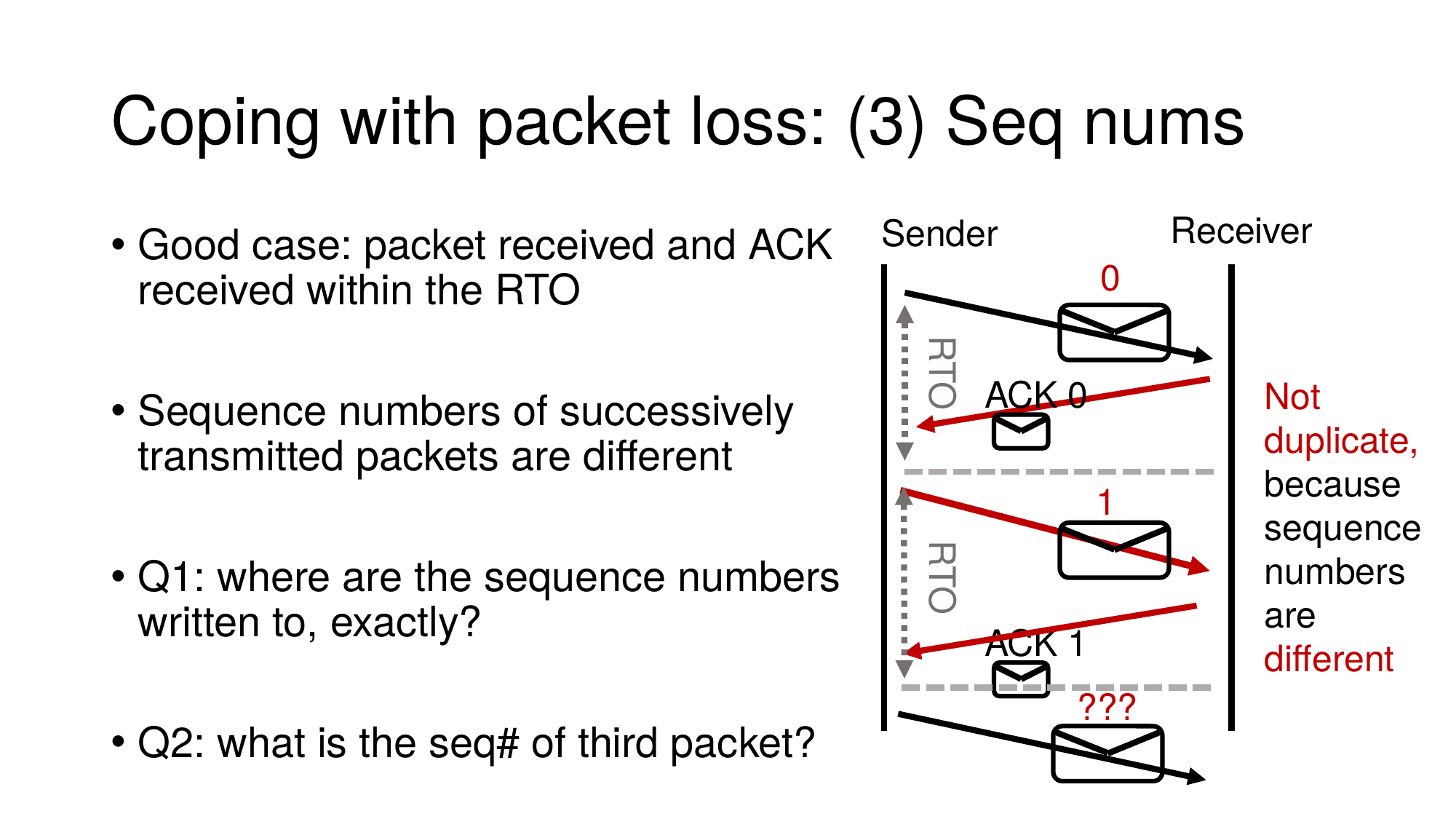

# Coping with packet loss: (3) Seq nums
Receiver
Sender
Good case: packet received and ACK received within the RTO

Sequence numbers of successively transmitted packets are different

Q1: where are the sequence numbers written to, exactly?

Q2: what is the seq# of third packet?

0

RTO
ACK 0
Not duplicate, because sequence numbers are different

1

RTO
ACK 1

???